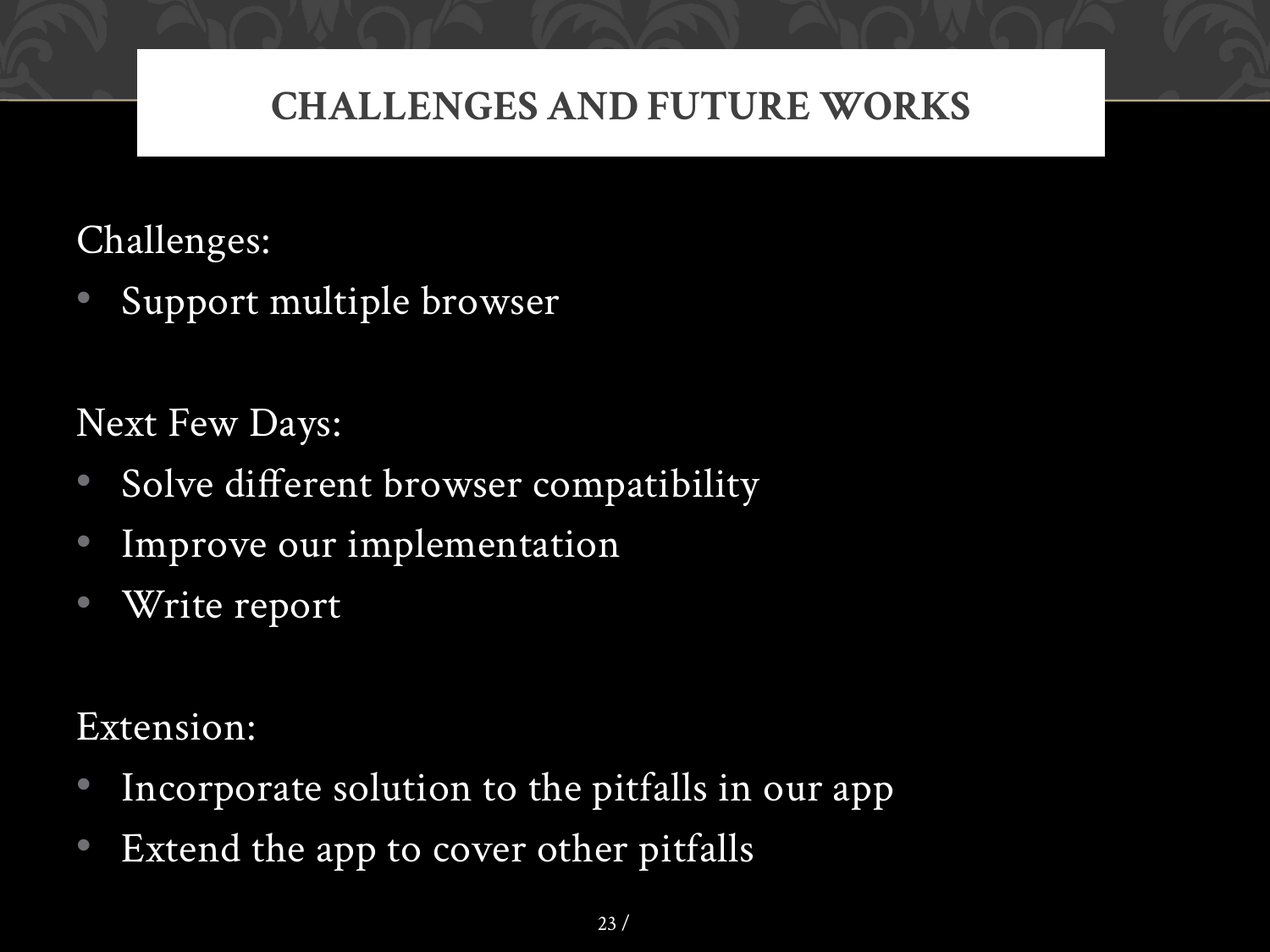

# Challenges and future works
Challenges:
Support multiple browser

Next Few Days:
Solve different browser compatibility
Improve our implementation
Write report

Extension:
Incorporate solution to the pitfalls in our app
Extend the app to cover other pitfalls